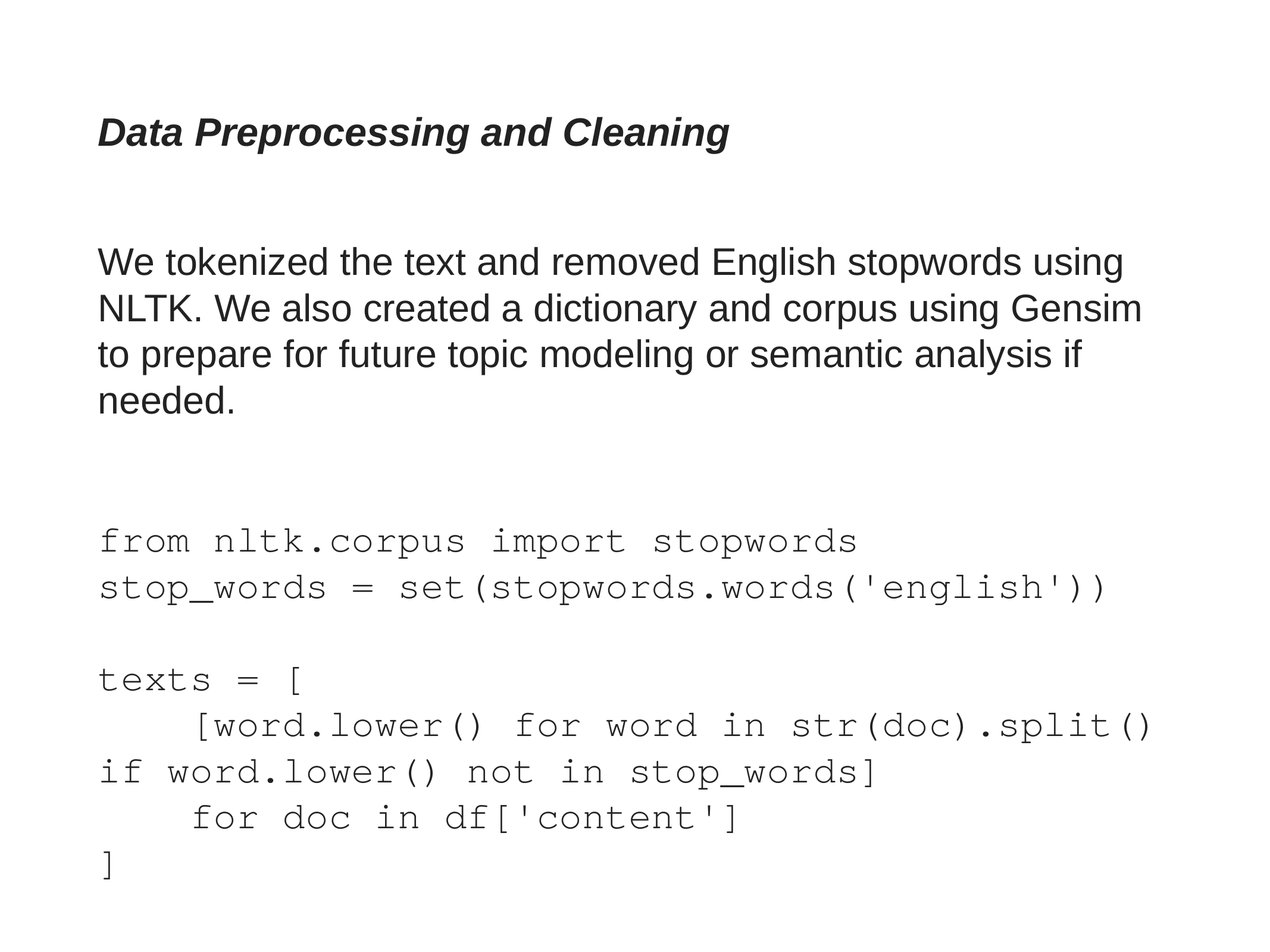

# Data Preprocessing and Cleaning
We tokenized the text and removed English stopwords using NLTK. We also created a dictionary and corpus using Gensim to prepare for future topic modeling or semantic analysis if needed.

from nltk.corpus import stopwords
stop_words = set(stopwords.words('english'))

texts = [
    [word.lower() for word in str(doc).split() if word.lower() not in stop_words]
    for doc in df['content']
]